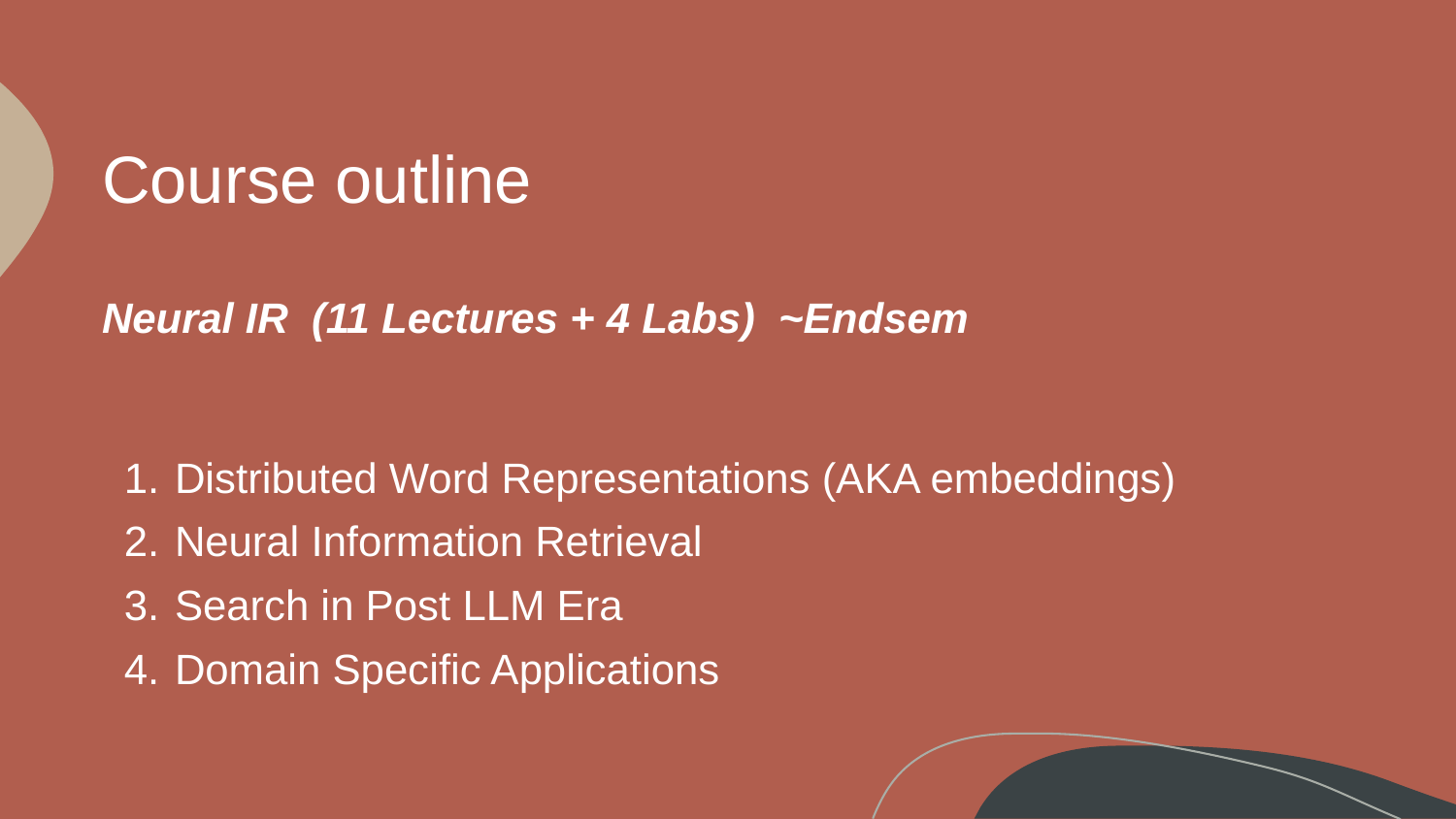

# Course outline
Neural IR  (11 Lectures + 4 Labs)  ~Endsem

Distributed Word Representations (AKA embeddings)
Neural Information Retrieval
Search in Post LLM Era
Domain Specific Applications